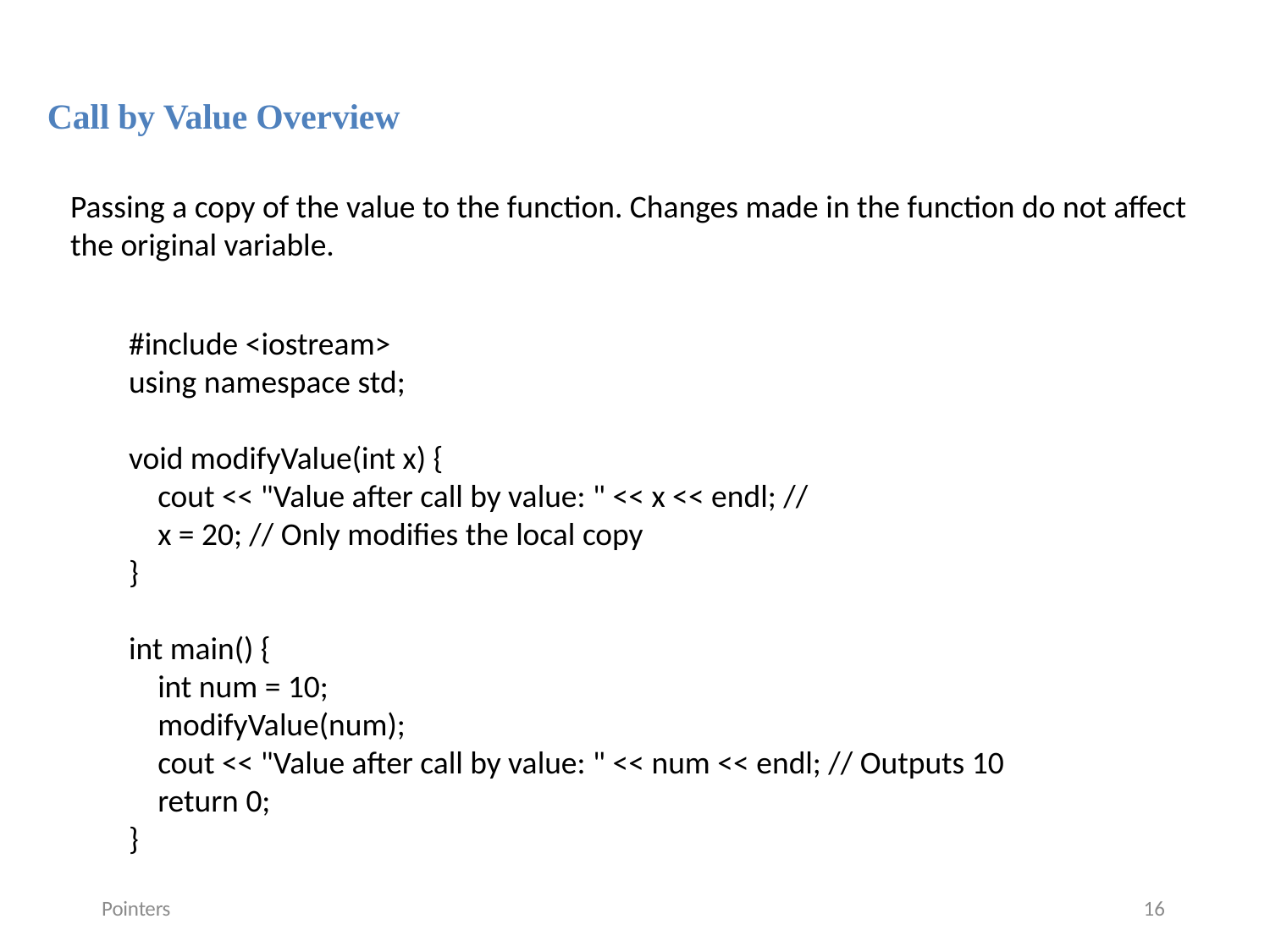

Call by Value Overview
Passing a copy of the value to the function. Changes made in the function do not affect the original variable.

#include <iostream>
using namespace std;

void modifyValue(int x) {
    cout << "Value after call by value: " << x << endl; //
    x = 20; // Only modifies the local copy
}

int main() {
    int num = 10;
    modifyValue(num);
    cout << "Value after call by value: " << num << endl; // Outputs 10
    return 0;
}

Pointers
16